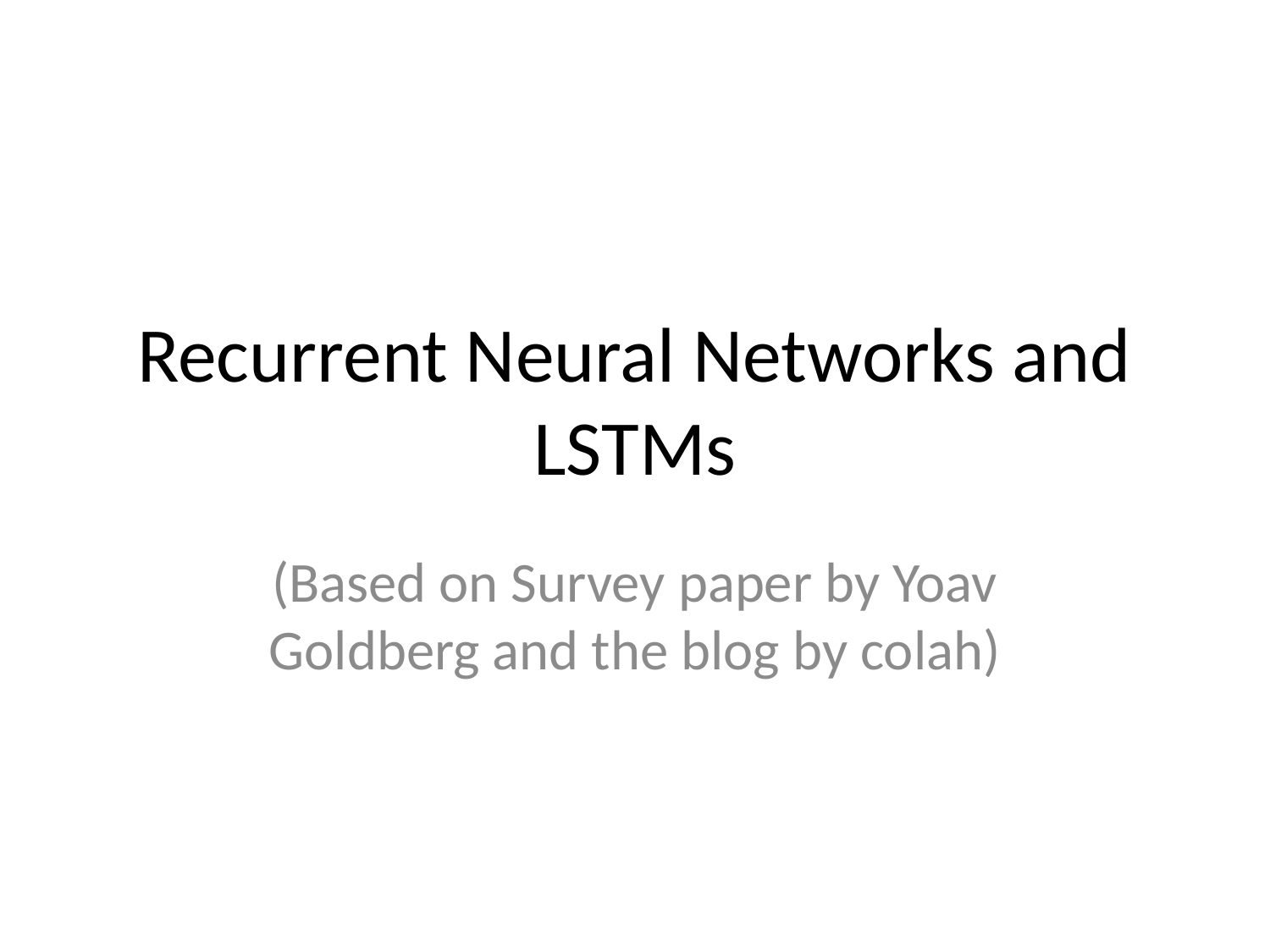

# Recurrent Neural Networks and LSTMs
(Based on Survey paper by Yoav Goldberg and the blog by colah)